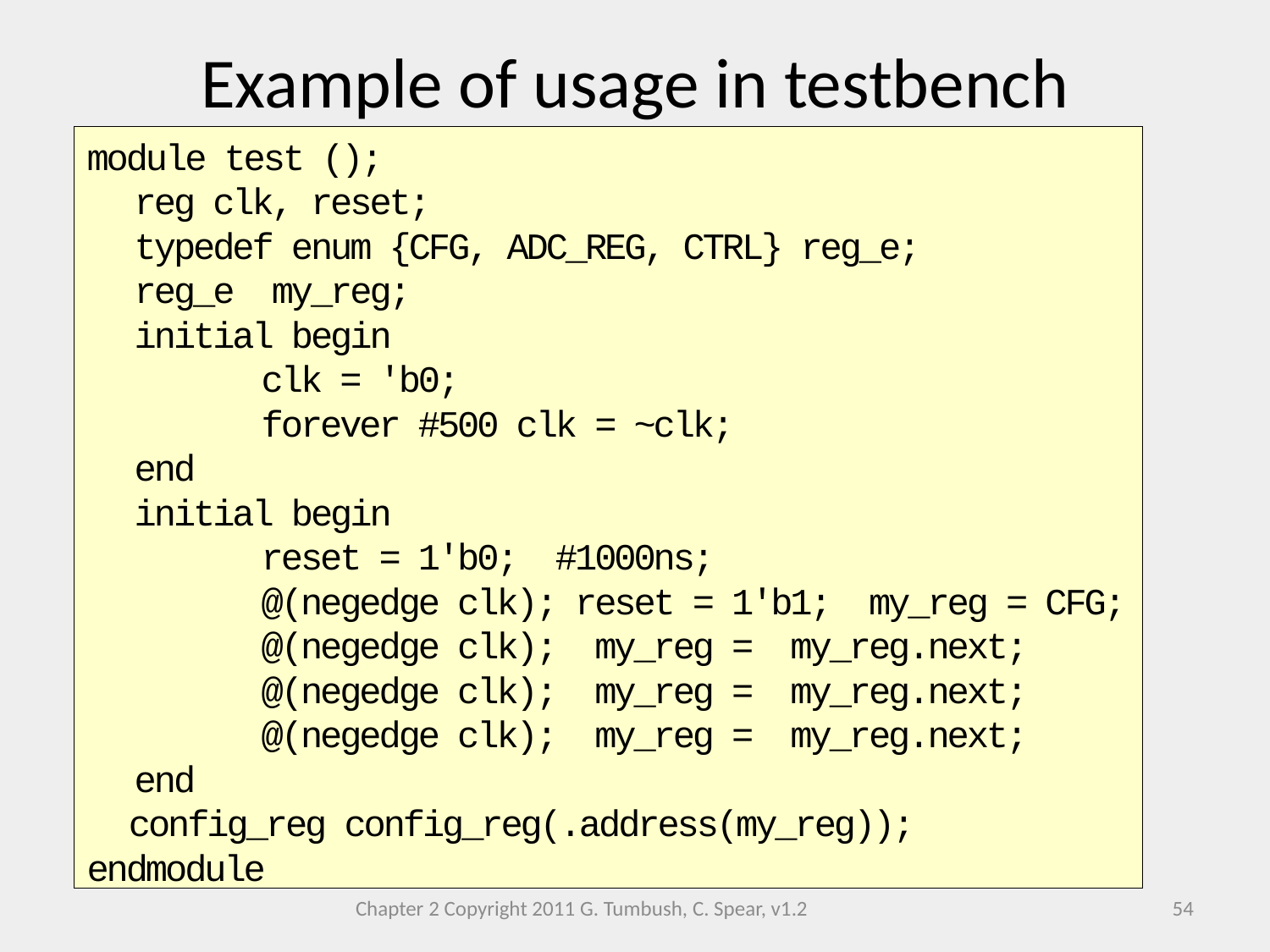

# Example of usage in testbench
module test ();
	reg clk, reset;
	typedef enum {CFG, ADC_REG, CTRL} reg_e;
	reg_e  my_reg;
	initial begin
		clk = 'b0;
		forever #500 clk = ~clk;
	end
	initial begin
		reset = 1'b0;  #1000ns;
		@(negedge clk); reset = 1'b1;  my_reg = CFG;
		@(negedge clk);  my_reg =  my_reg.next;
		@(negedge clk);  my_reg =  my_reg.next;
		@(negedge clk);  my_reg =  my_reg.next;
	end
  config_reg config_reg(.address(my_reg));
endmodule
Chapter 2 Copyright 2011 G. Tumbush, C. Spear, v1.2
54